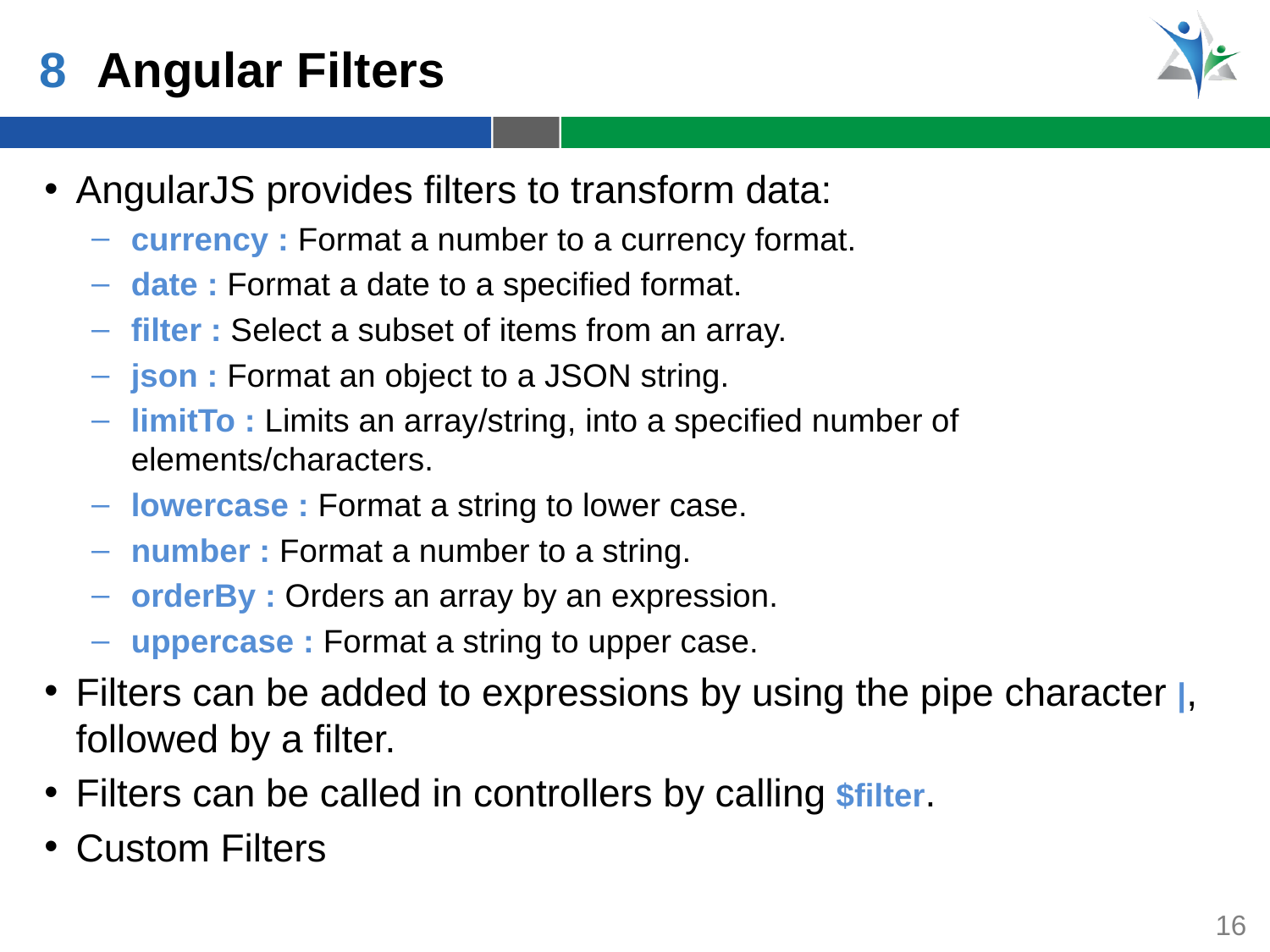

8
Angular Filters

AngularJS provides filters to transform data:
currency : Format a number to a currency format.
date : Format a date to a specified format.
filter : Select a subset of items from an array.
json : Format an object to a JSON string.
limitTo : Limits an array/string, into a specified number of elements/characters.
lowercase : Format a string to lower case.
number : Format a number to a string.
orderBy : Orders an array by an expression.
uppercase : Format a string to upper case.
Filters can be added to expressions by using the pipe character |, followed by a filter.
Filters can be called in controllers by calling $filter.
Custom Filters